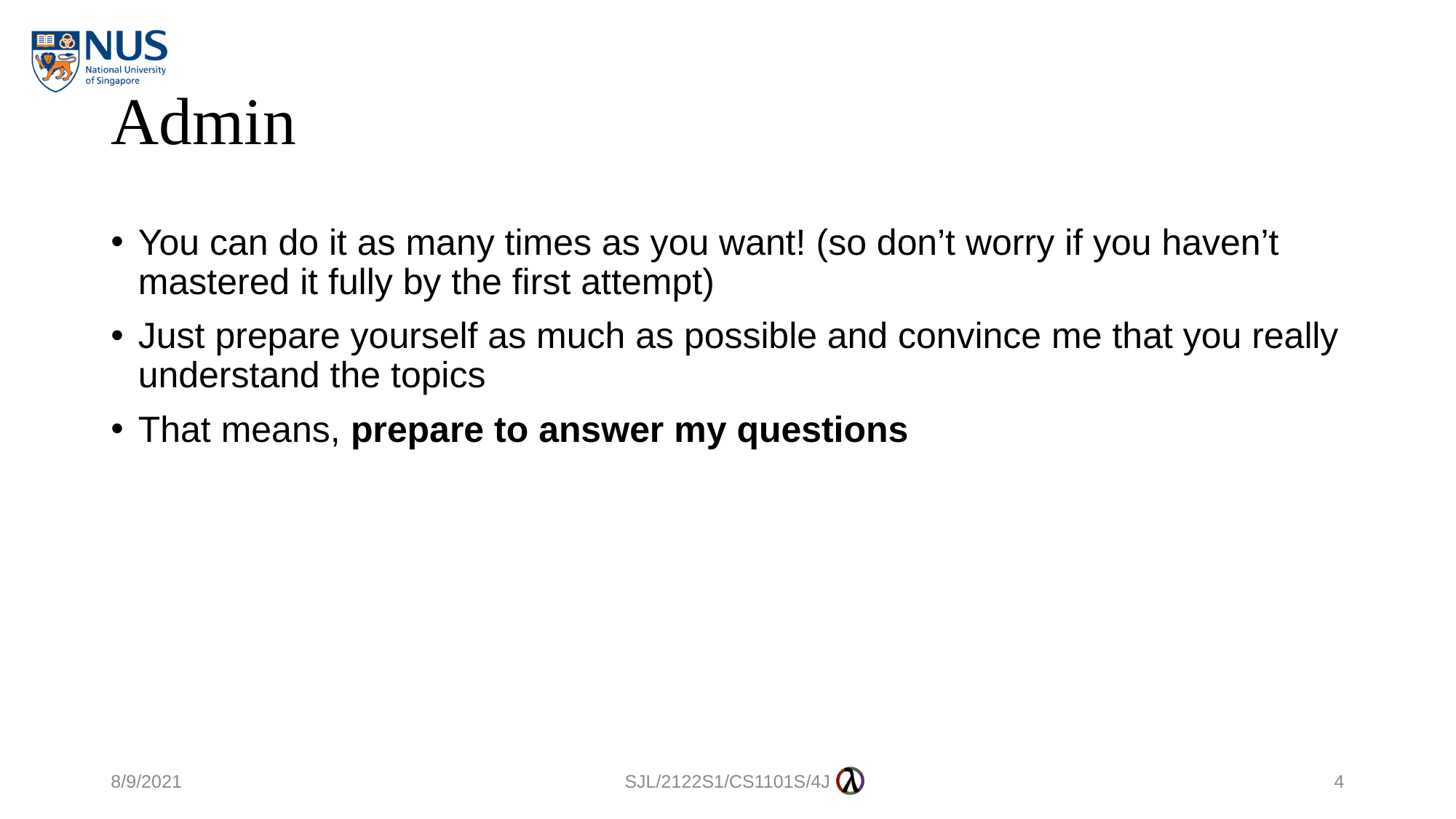

# Admin
You can do it as many times as you want! (so don’t worry if you haven’t mastered it fully by the first attempt)
Just prepare yourself as much as possible and convince me that you really understand the topics
That means, prepare to answer my questions

8/9/2021
SJL/2122S1/CS1101S/4J
4